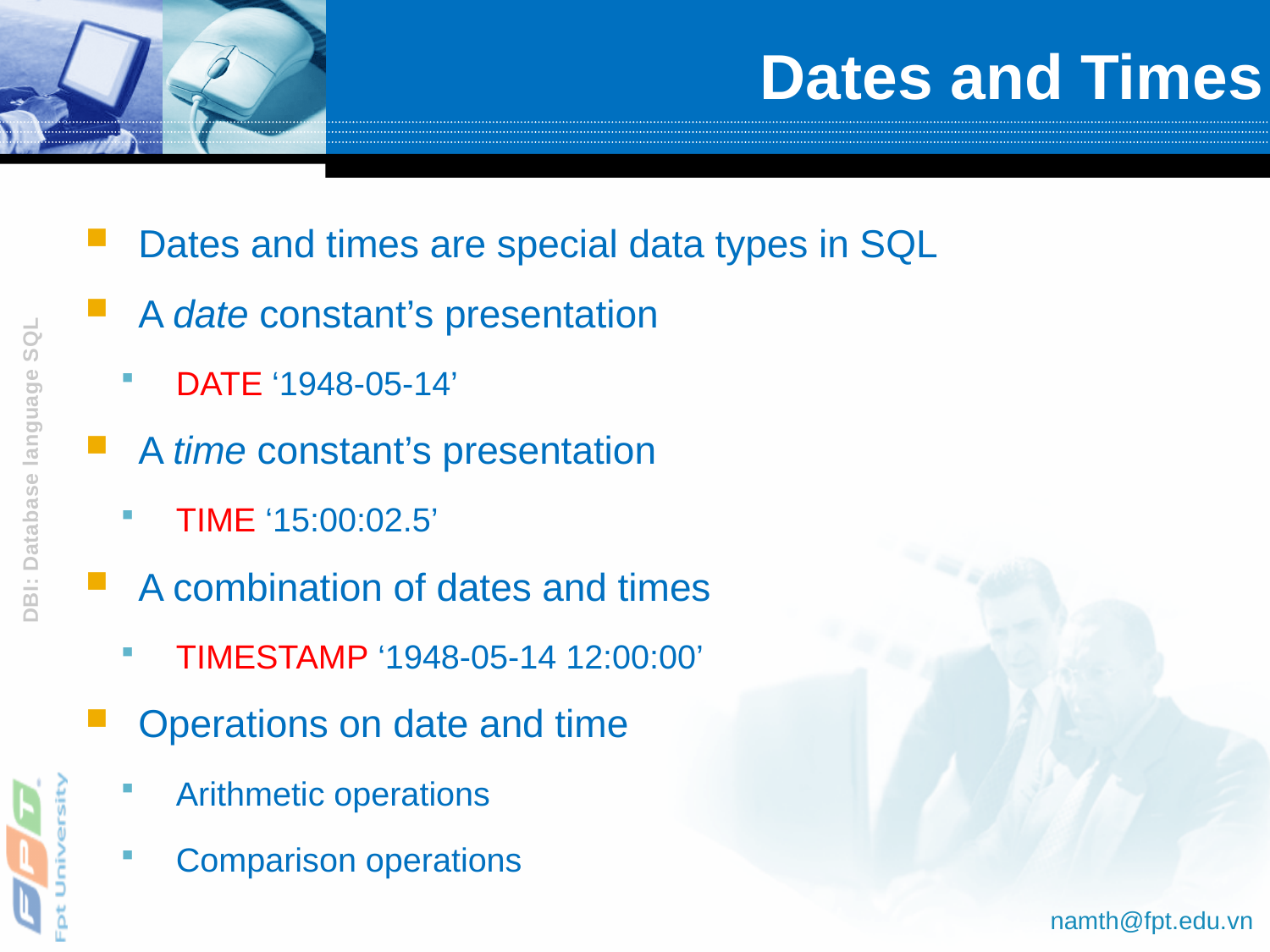

# Dates and Times
Dates and times are special data types in SQL
A date constant’s presentation
DATE ‘1948-05-14’
A time constant’s presentation
TIME ‘15:00:02.5’
A combination of dates and times
TIMESTAMP ‘1948-05-14 12:00:00’
Operations on date and time
Arithmetic operations
Comparison operations